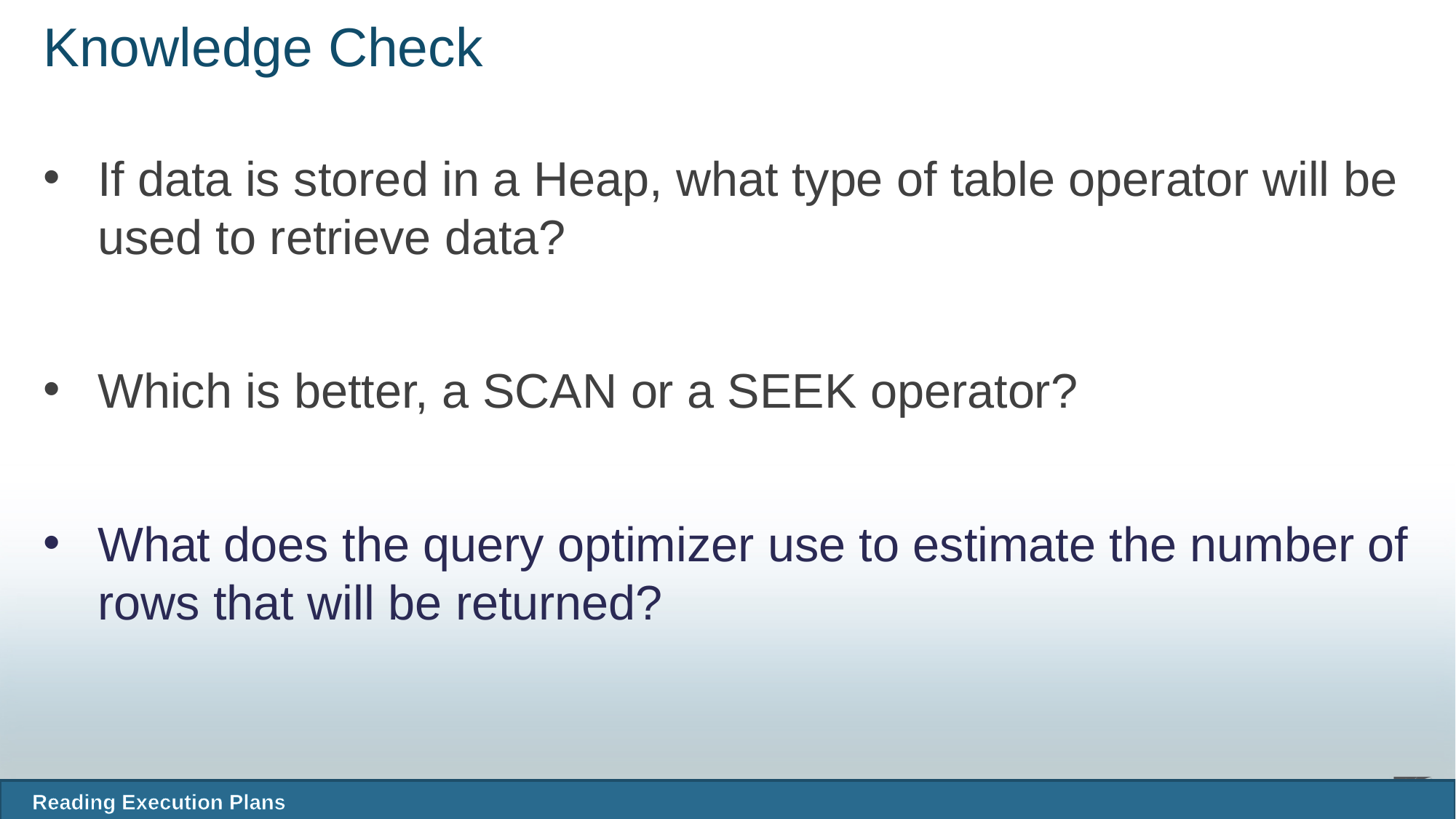

# Knowledge Check
If data is stored in a Heap, what type of table operator will be used to retrieve data?

Which is better, a SCAN or a SEEK operator?

What does the query optimizer use to estimate the number of rows that will be returned?